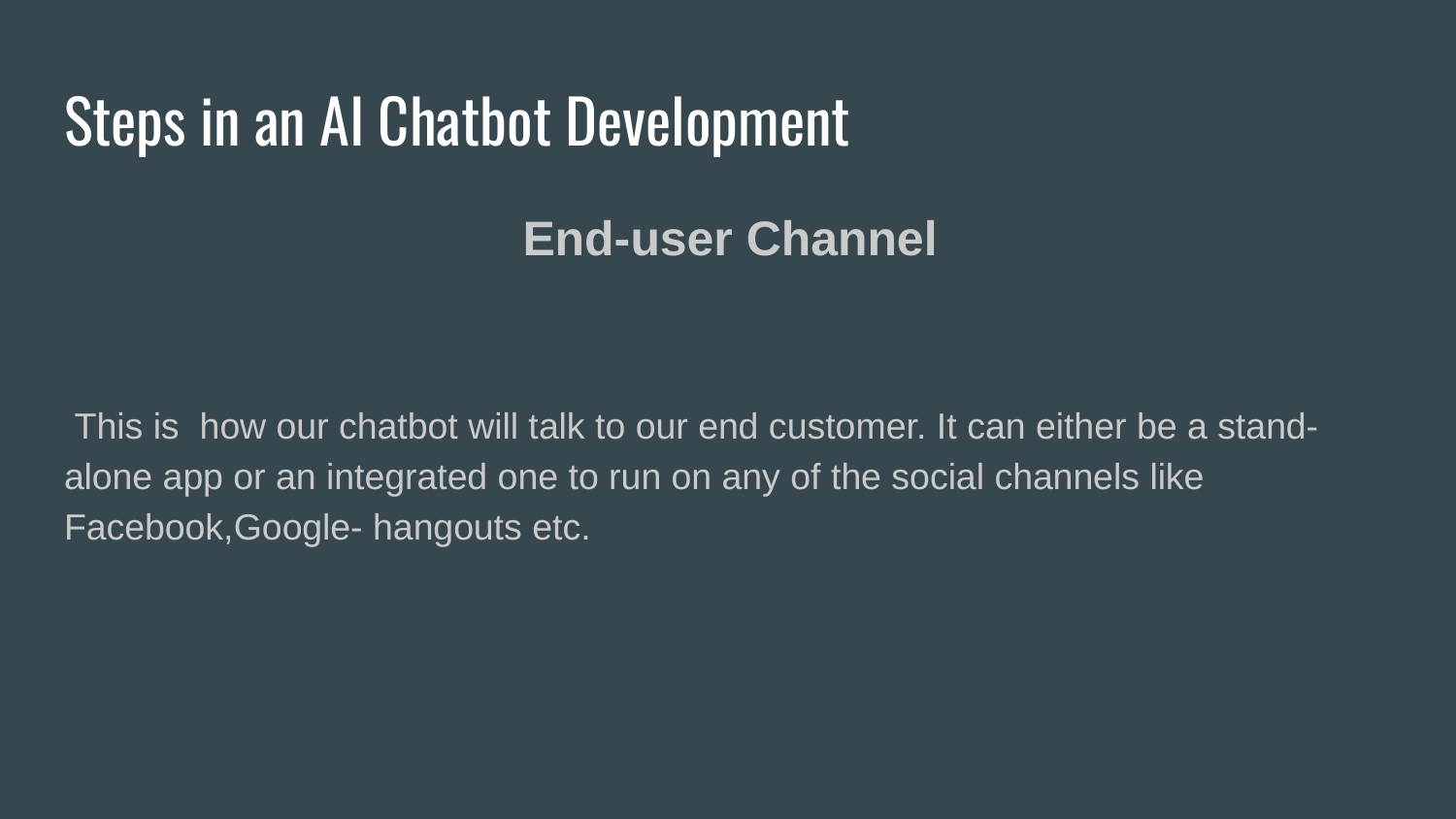

# Steps in an AI Chatbot Development

                                             End-user Channel

 This is  how our chatbot will talk to our end customer. It can either be a stand-alone app or an integrated one to run on any of the social channels like Facebook,Google- hangouts etc.